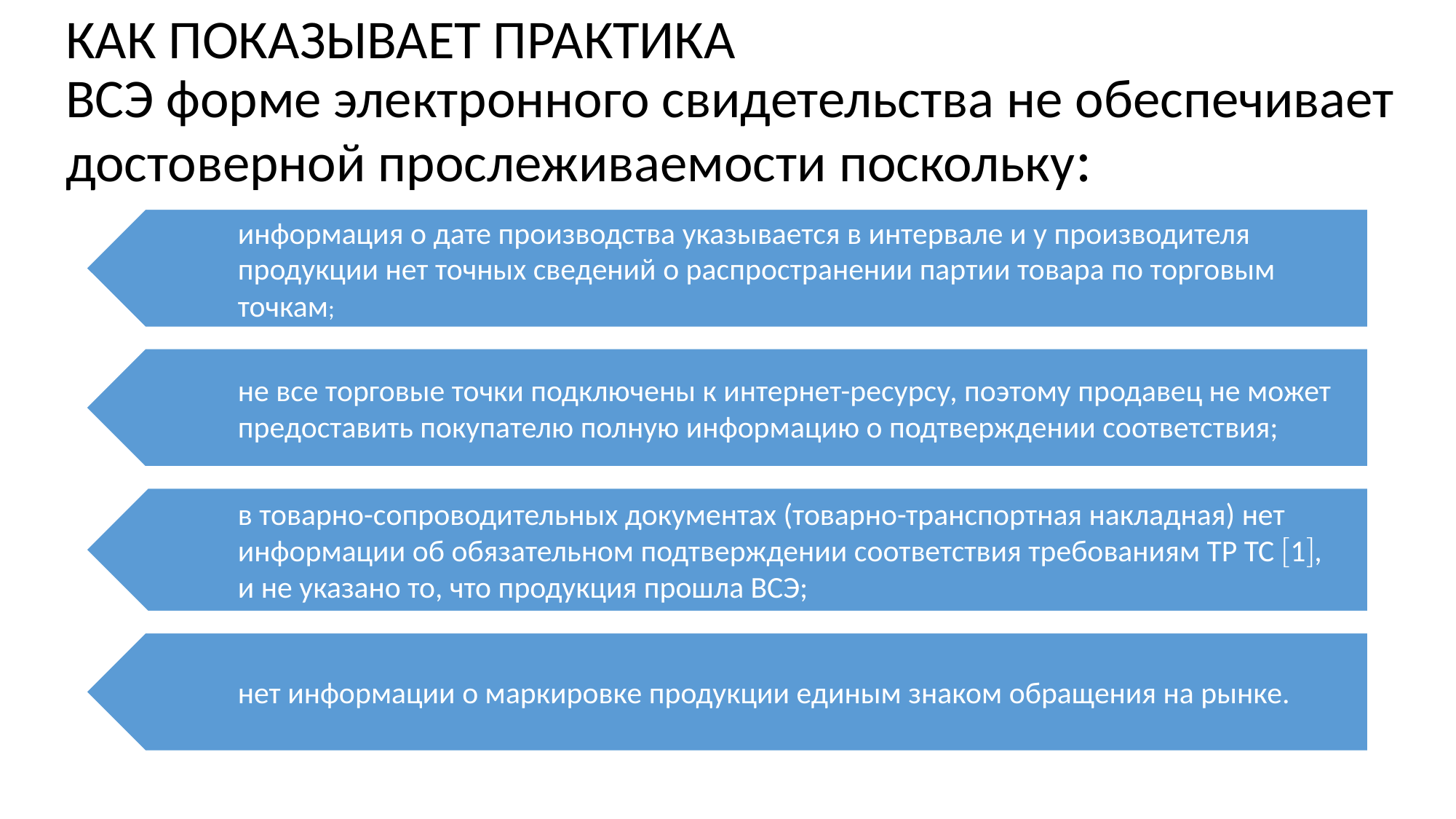

# КАК ПОКАЗЫВАЕТ ПРАКТИКА ВСЭ форме электронного свидетельства не обеспечивает достоверной прослеживаемости поскольку:

информация о дате производства указывается в интервале и у производителя продукции нет точных сведений о распространении партии товара по торговым  точкам;

не все торговые точки подключены к интернет-ресурсу, поэтому продавец не может предоставить покупателю полную информацию о подтверждении соответствия;

в товарно-сопроводительных документах (товарно-транспортная накладная) нет информации об обязательном подтверждении соответствия требованиям ТР ТС [1], и не указано то, что продукция прошла ВСЭ;

нет информации о маркировке продукции единым знаком обращения на рынке.